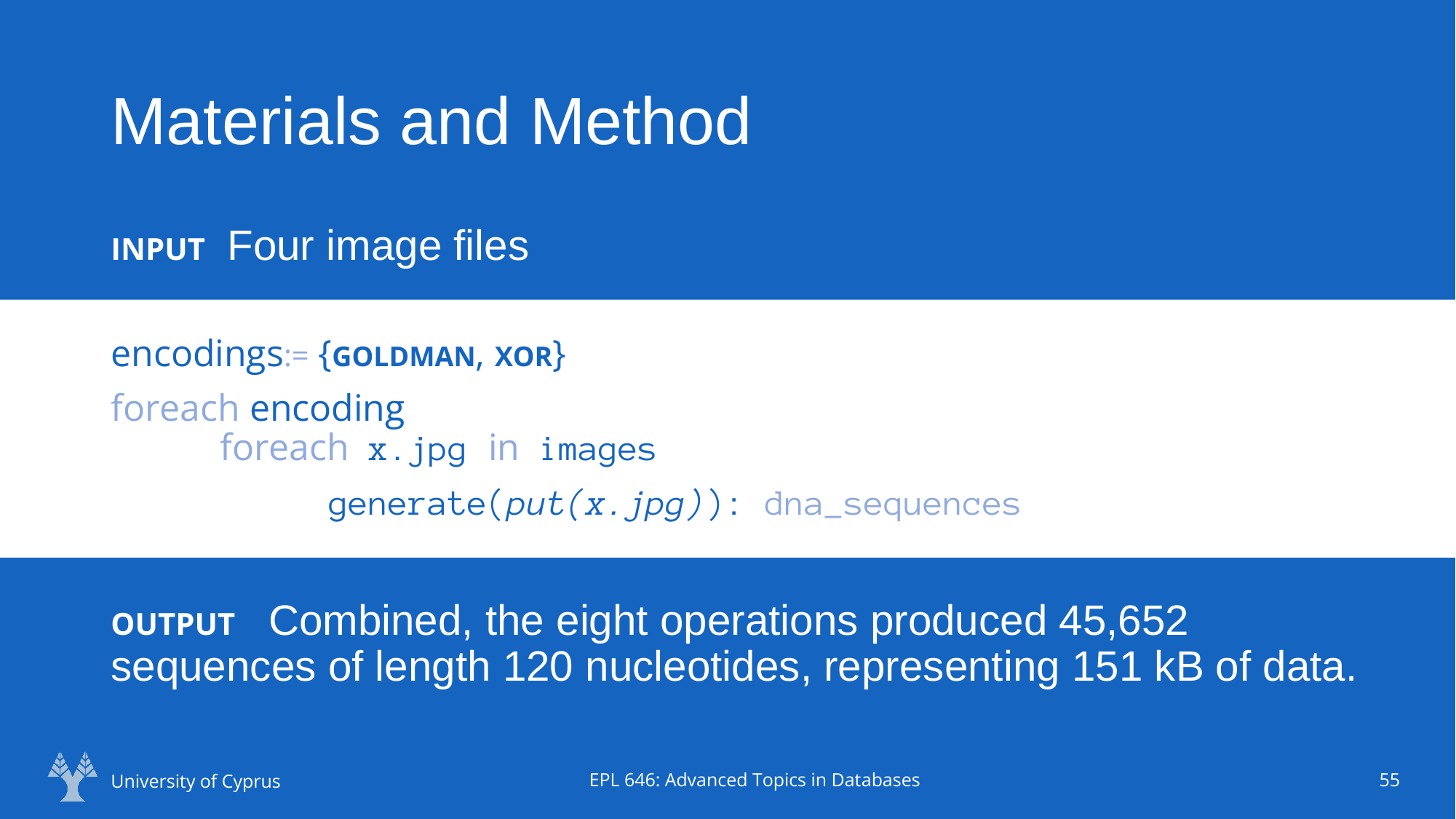

# Materials and Method
INPUT  Four image files
encodings:= {GOLDMAN, XOR}
foreach encoding
	foreach x.jpg in images
		generate(put(x.jpg)): dna_sequences

OUTPUT   Combined, the eight operations produced 45,652 sequences of length 120 nucleotides, representing 151 kB of data.

University of Cyprus
EPL 646: Advanced Topics in Databases
55